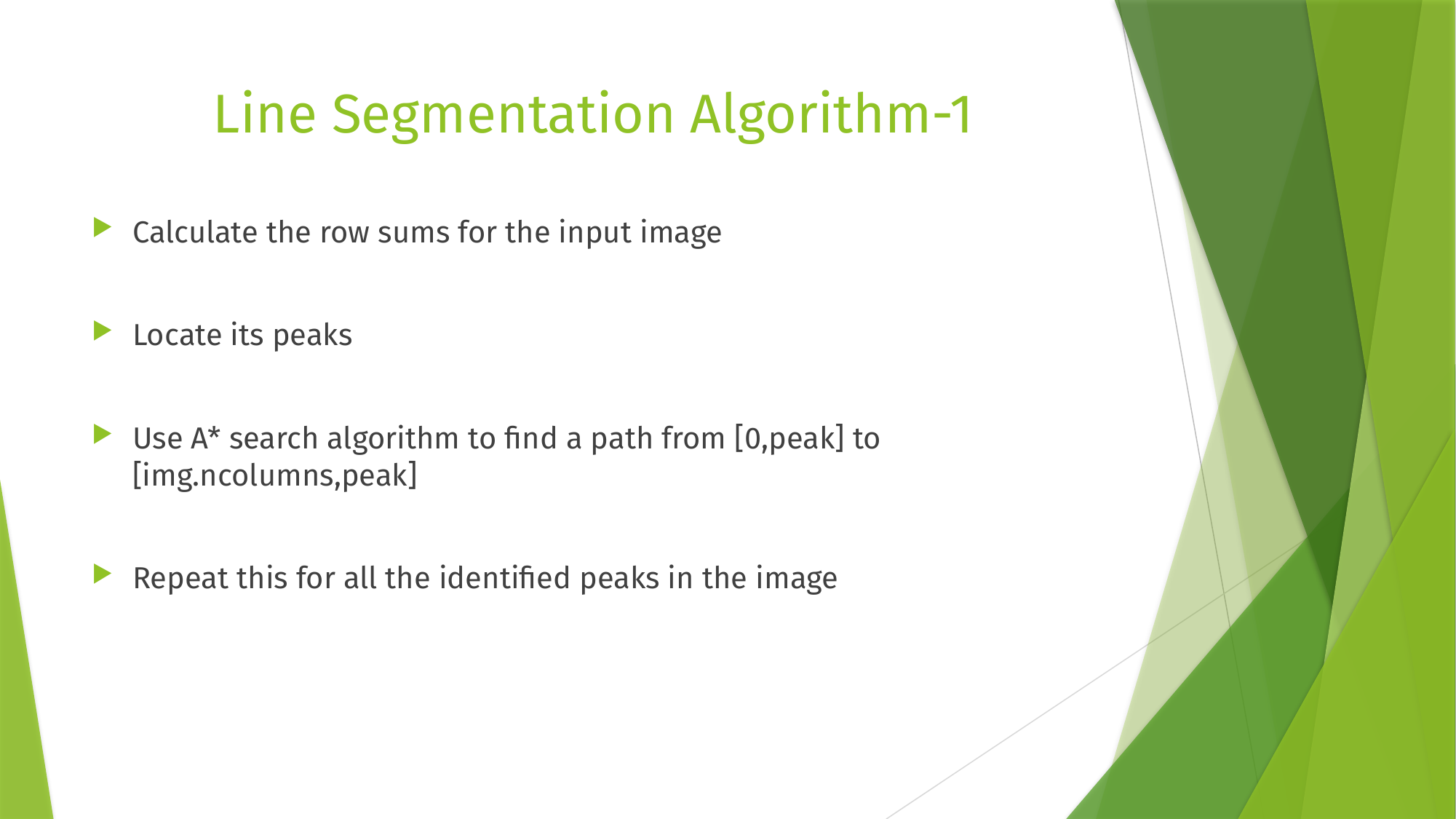

# Line Segmentation Algorithm-1
Calculate the row sums for the input image

Locate its peaks

Use A* search algorithm to find a path from [0,peak] to [img.ncolumns,peak]

Repeat this for all the identified peaks in the image